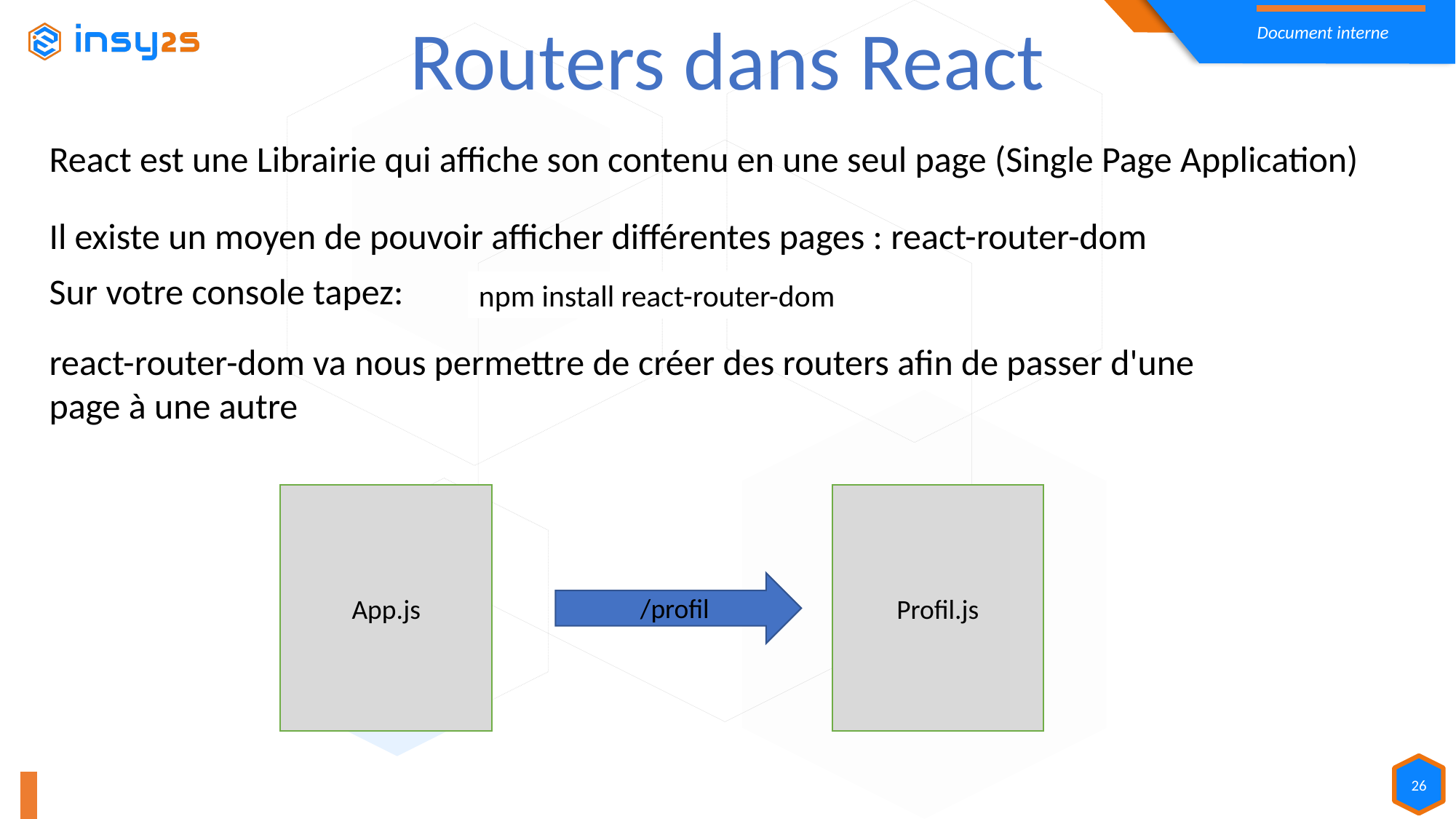

Routers dans React
React est une Librairie qui affiche son contenu en une seul page (Single Page Application)
Il existe un moyen de pouvoir afficher différentes pages : react-router-dom
Sur votre console tapez:
npm install react-router-dom
react-router-dom va nous permettre de créer des routers afin de passer d'une page à une autre
App.js
Profil.js

/profil
26